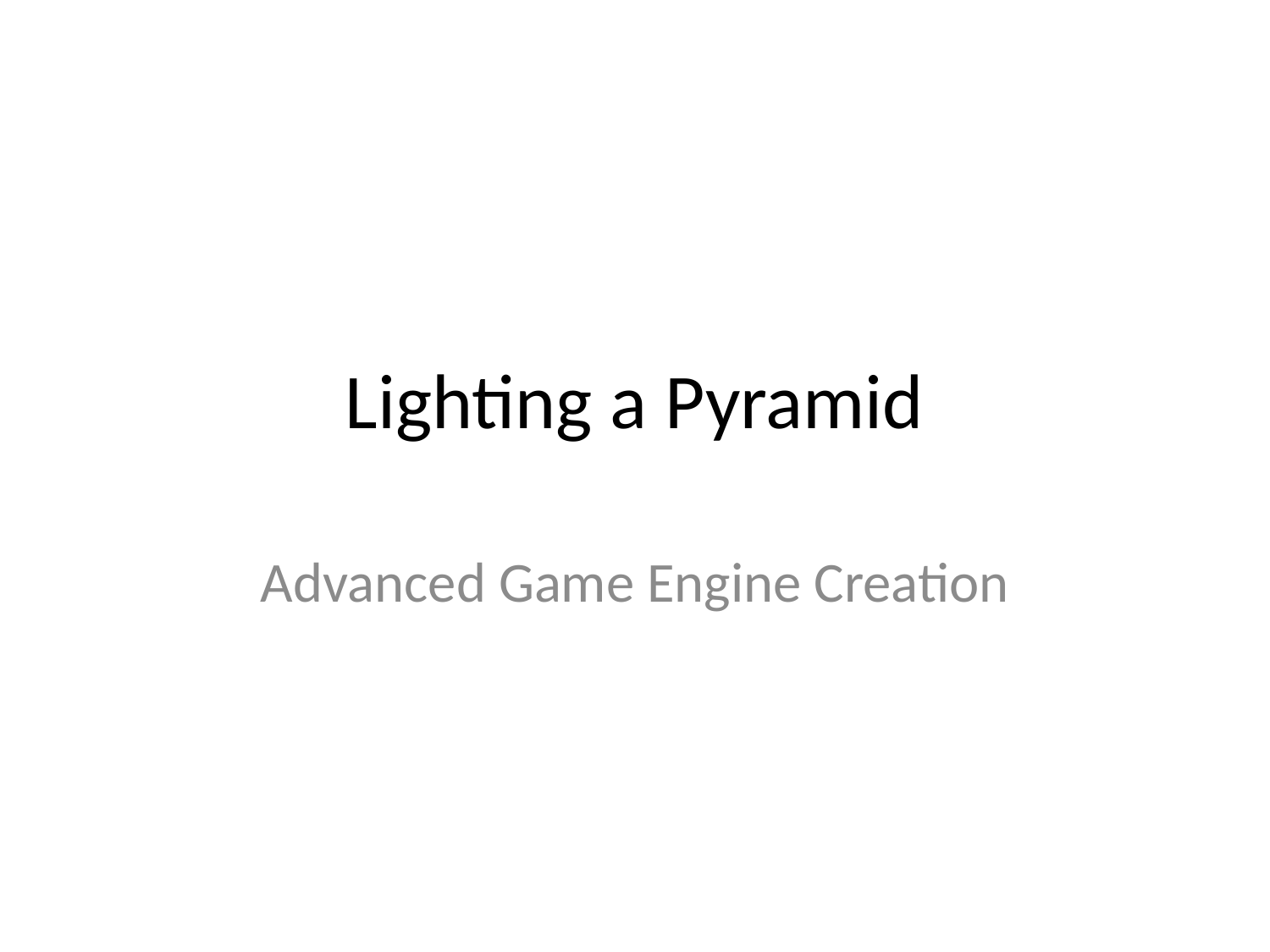

# Lighting a Pyramid
Advanced Game Engine Creation